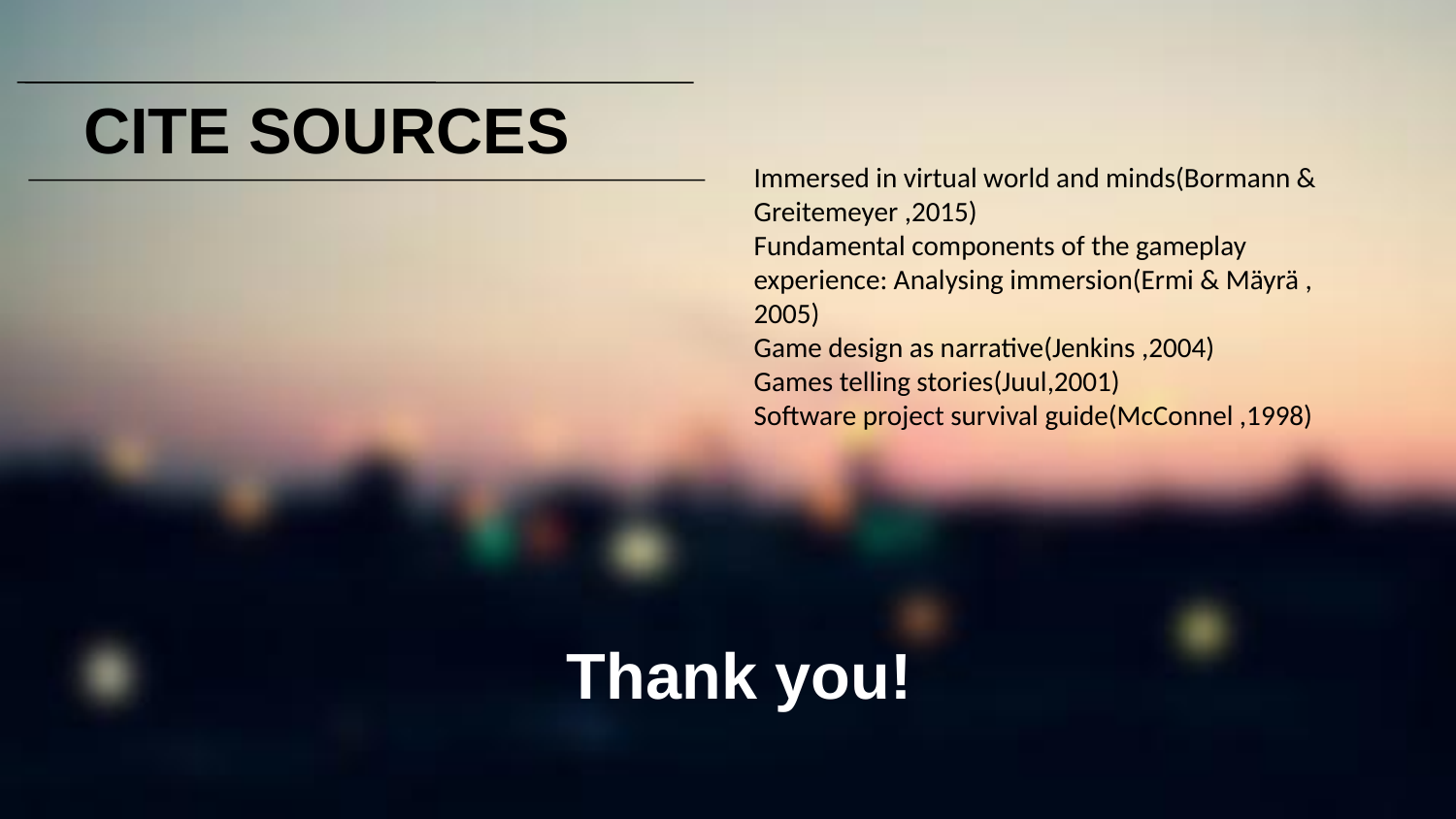

CITE SOURCES

Immersed in virtual world and minds(Bormann & Greitemeyer ,2015)
Fundamental components of the gameplay experience: Analysing immersion(Ermi & Mäyrä , 2005)
Game design as narrative(Jenkins ,2004)
Games telling stories(Juul,2001)
Software project survival guide(McConnel ,1998)

Thank you!